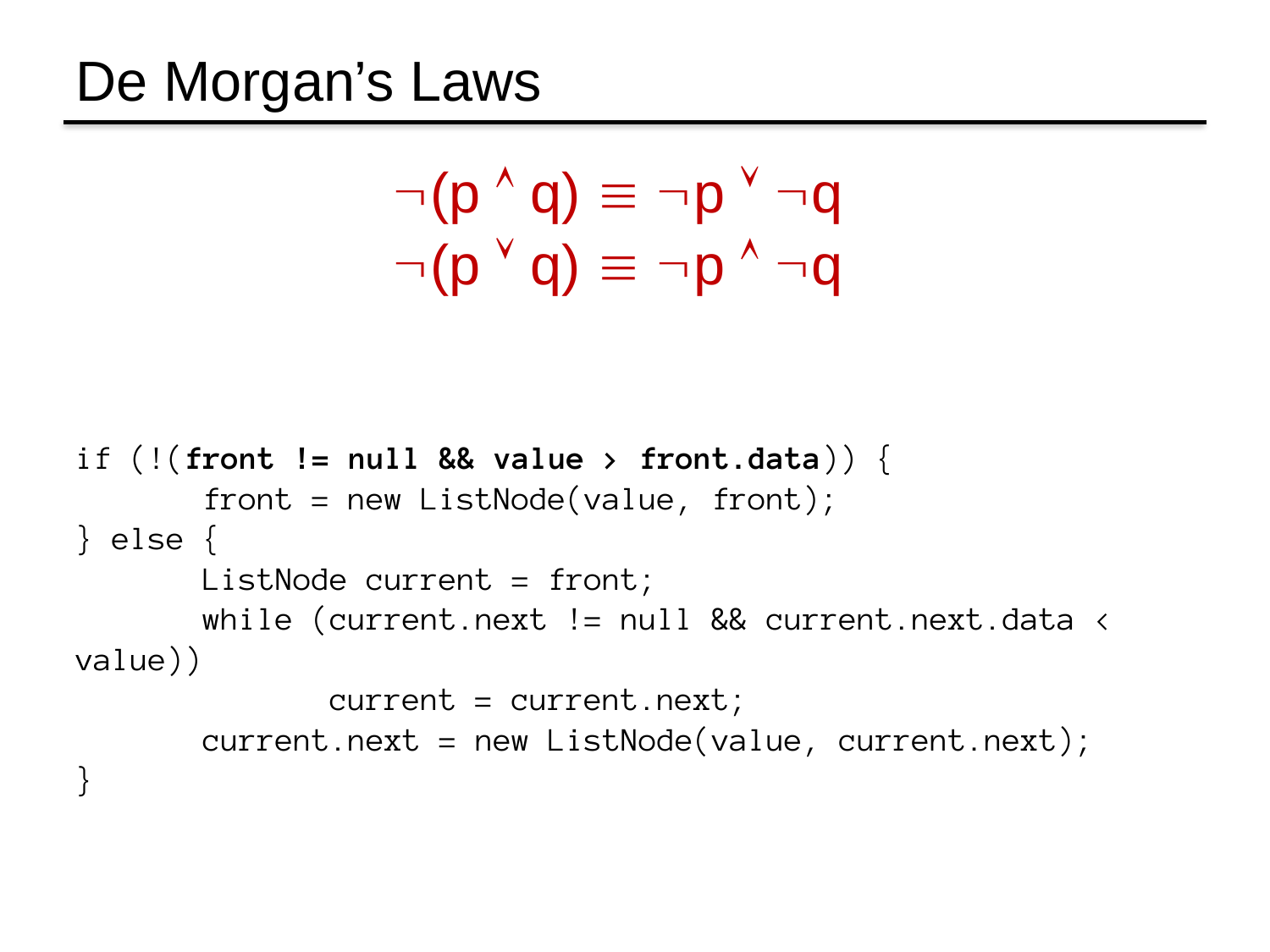

# De Morgan’s Laws
¬(p ∧ q) ≡ ¬p ∨ ¬q
¬(p ∨ q) ≡ ¬p ∧ ¬q
if (!(front != null && value > front.data)) {
	front = new ListNode(value, front);
} else {
	ListNode current = front;
	while (current.next != null && current.next.data < value))
		current = current.next;
	current.next = new ListNode(value, current.next);
}